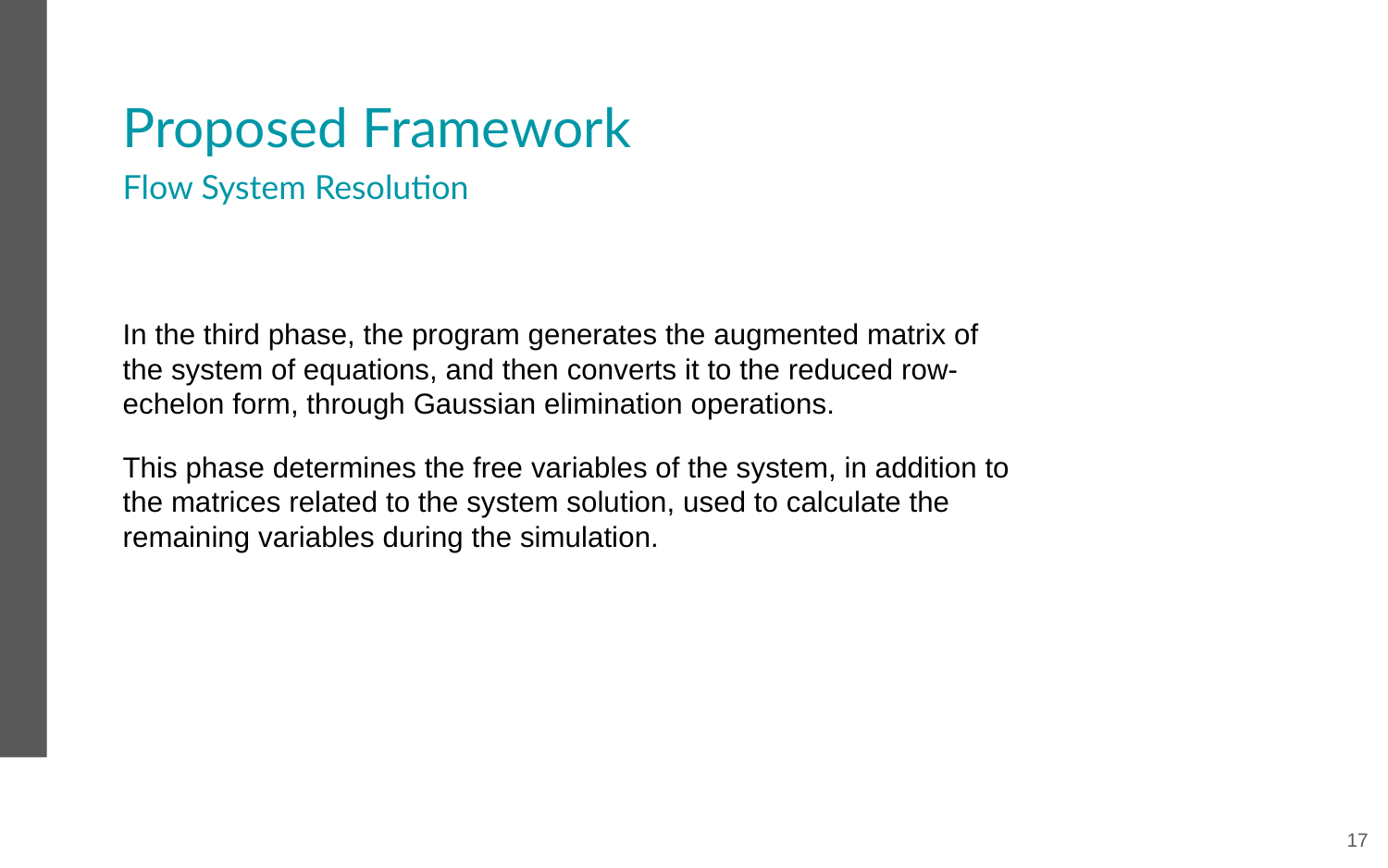

# Proposed Framework
Flow System Resolution
In the third phase, the program generates the augmented matrix of the system of equations, and then converts it to the reduced row-echelon form, through Gaussian elimination operations.
This phase determines the free variables of the system, in addition to the matrices related to the system solution, used to calculate the remaining variables during the simulation.
17